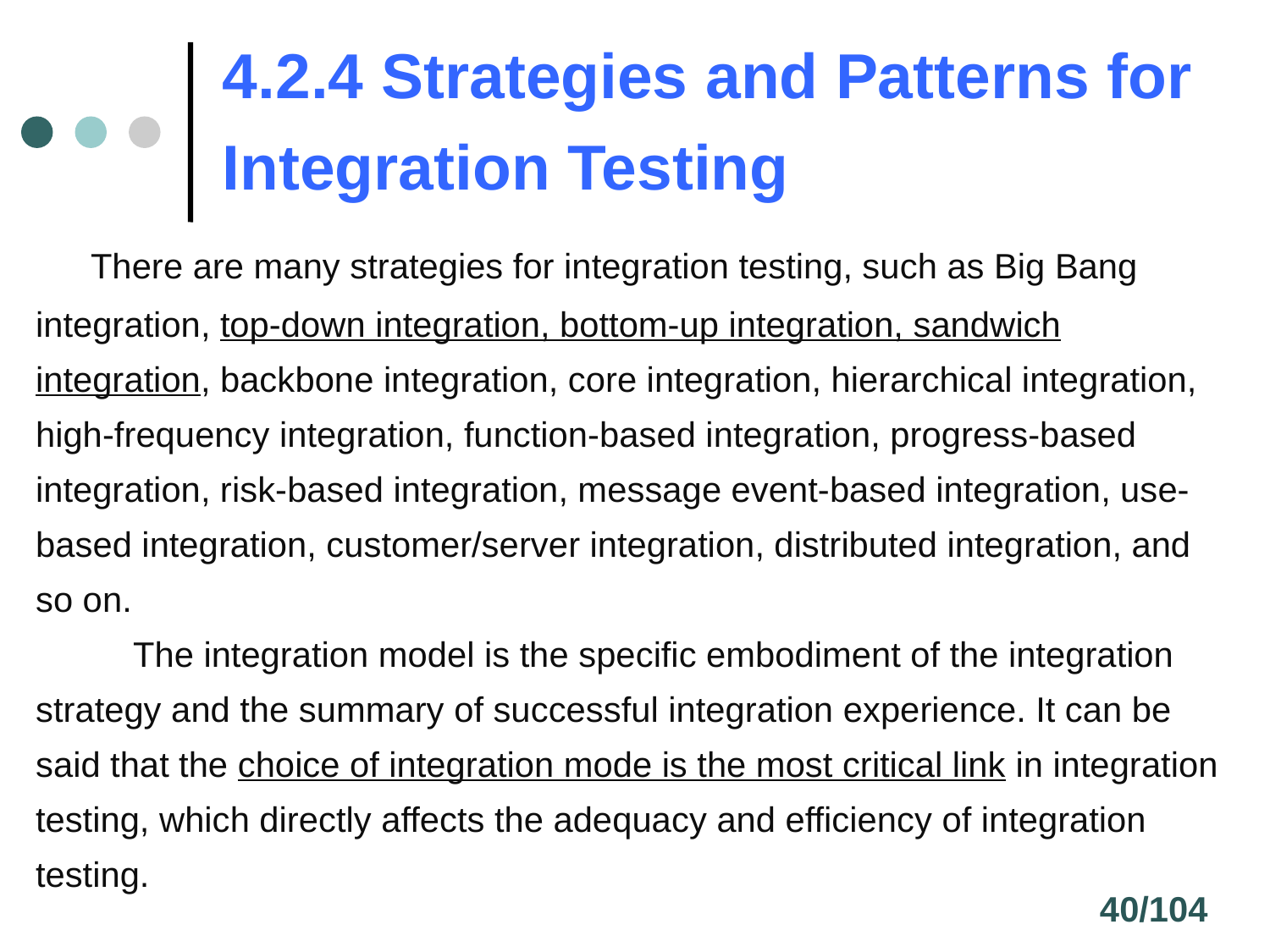

# 4.2.4 Strategies and Patterns for Integration Testing
    There are many strategies for integration testing, such as Big Bang integration, top-down integration, bottom-up integration, sandwich integration, backbone integration, core integration, hierarchical integration, high-frequency integration, function-based integration, progress-based integration, risk-based integration, message event-based integration, use-based integration, customer/server integration, distributed integration, and so on.
          The integration model is the specific embodiment of the integration strategy and the summary of successful integration experience. It can be said that the choice of integration mode is the most critical link in integration testing, which directly affects the adequacy and efficiency of integration testing.
40/104